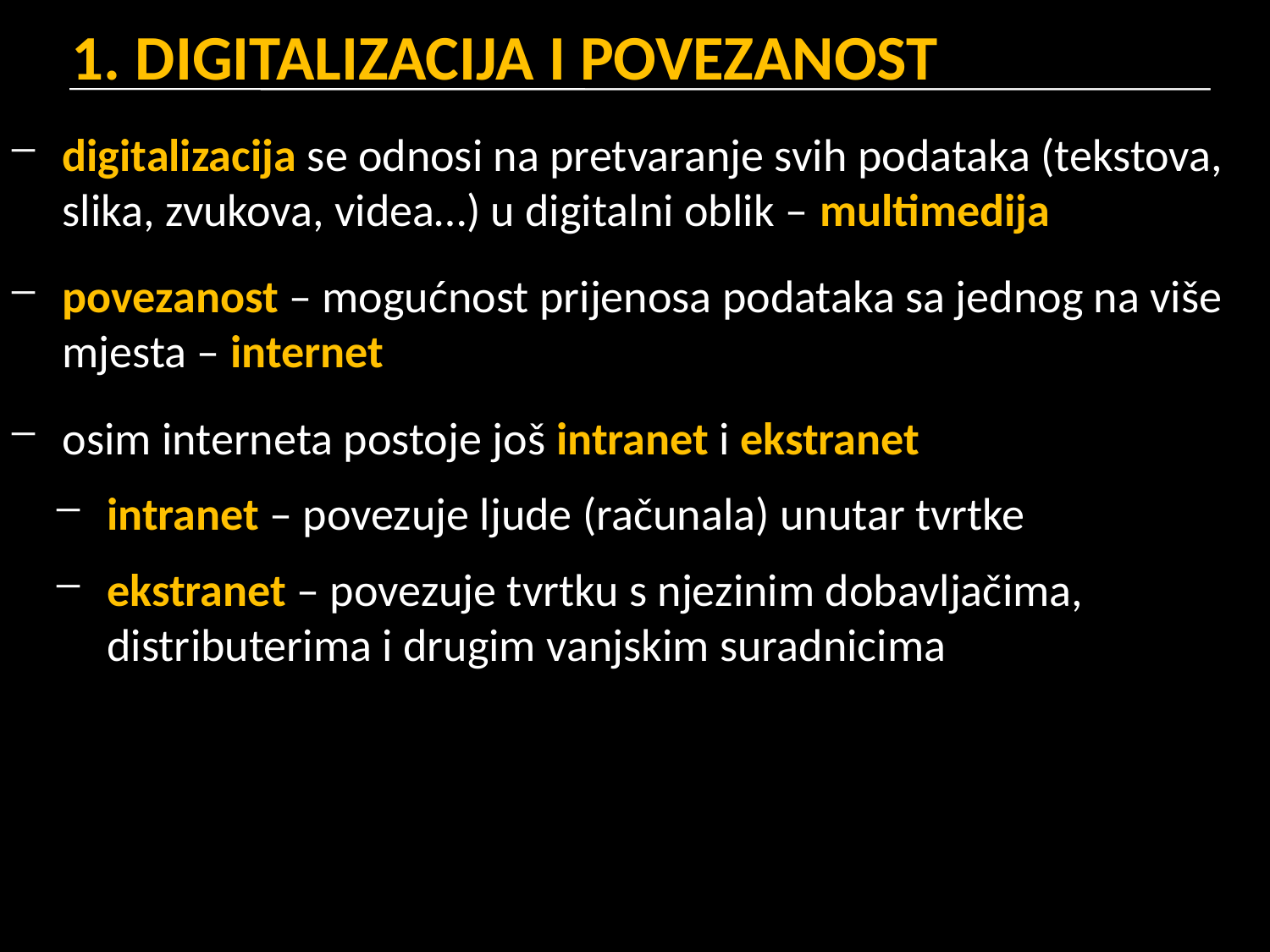

# 1. DIGITALIZACIJA I POVEZANOST
digitalizacija se odnosi na pretvaranje svih podataka (tekstova, slika, zvukova, videa…) u digitalni oblik – multimedija
povezanost – mogućnost prijenosa podataka sa jednog na više mjesta – internet
osim interneta postoje još intranet i ekstranet
intranet – povezuje ljude (računala) unutar tvrtke
ekstranet – povezuje tvrtku s njezinim dobavljačima, distributerima i drugim vanjskim suradnicima